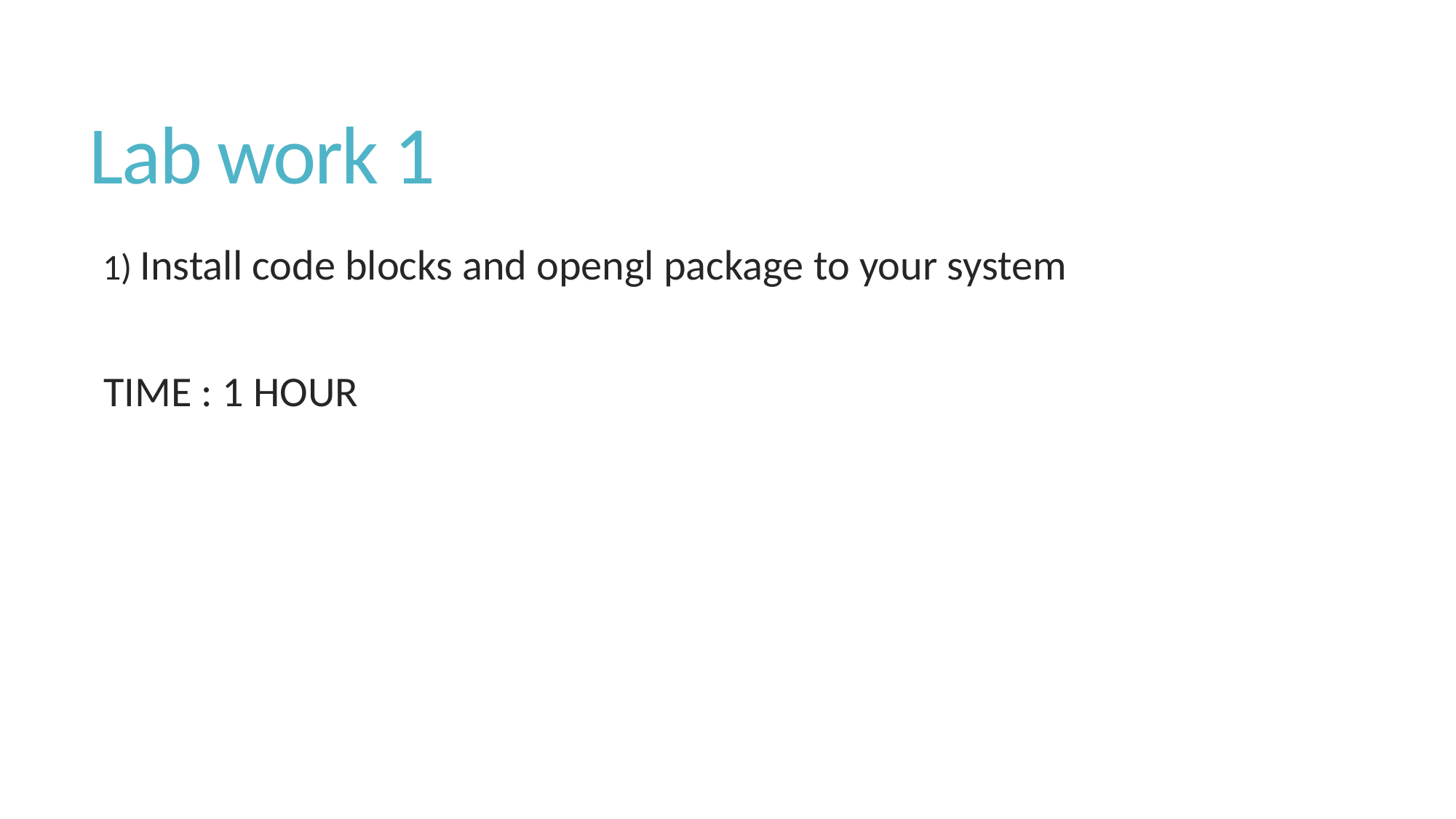

# Lab work 1
1) Install code blocks and opengl package to your system

TIME : 1 HOUR